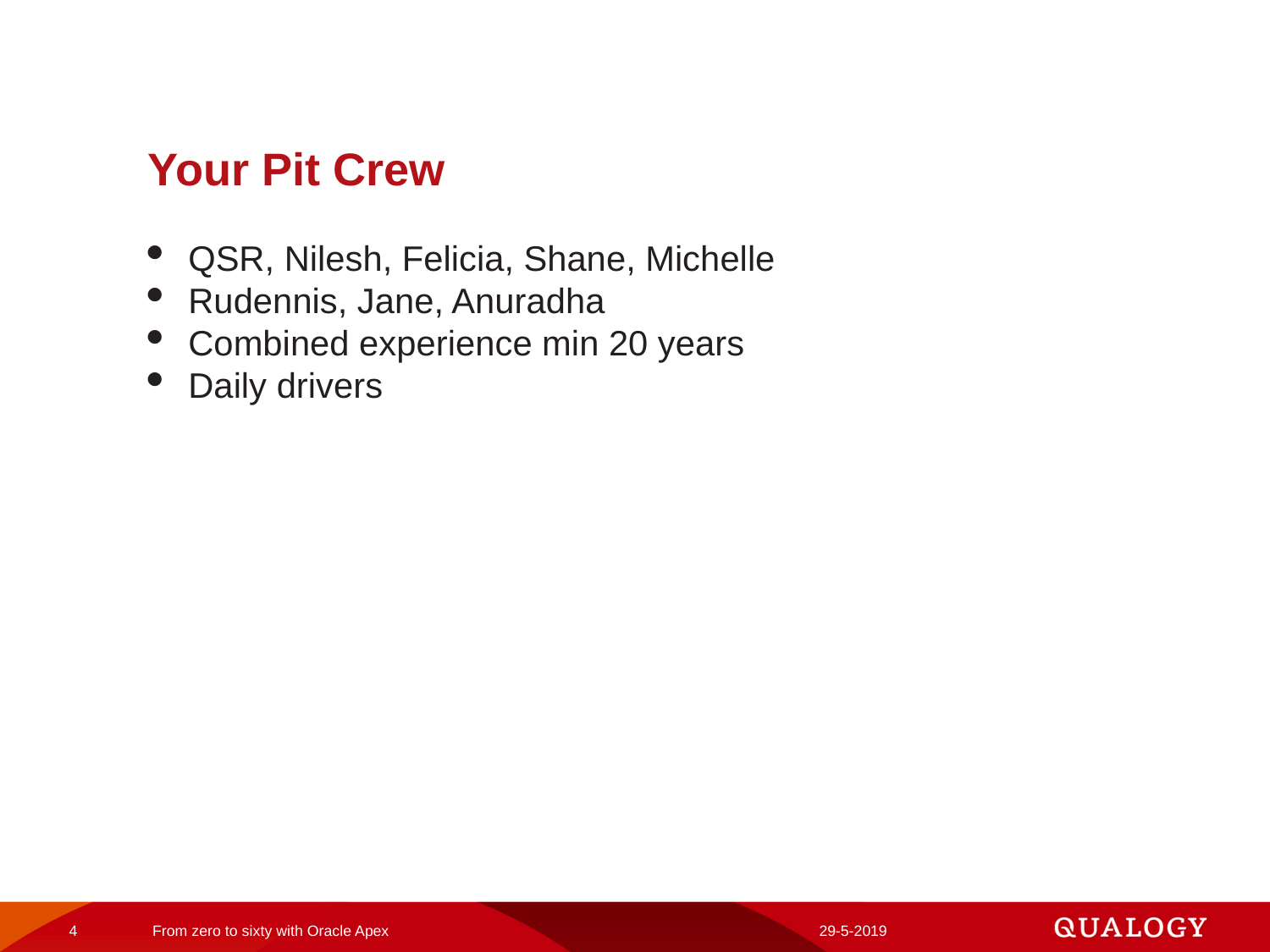

# Your Pit Crew
QSR, Nilesh, Felicia, Shane, Michelle
Rudennis, Jane, Anuradha
Combined experience min 20 years
Daily drivers

4
From zero to sixty with Oracle Apex
29-5-2019